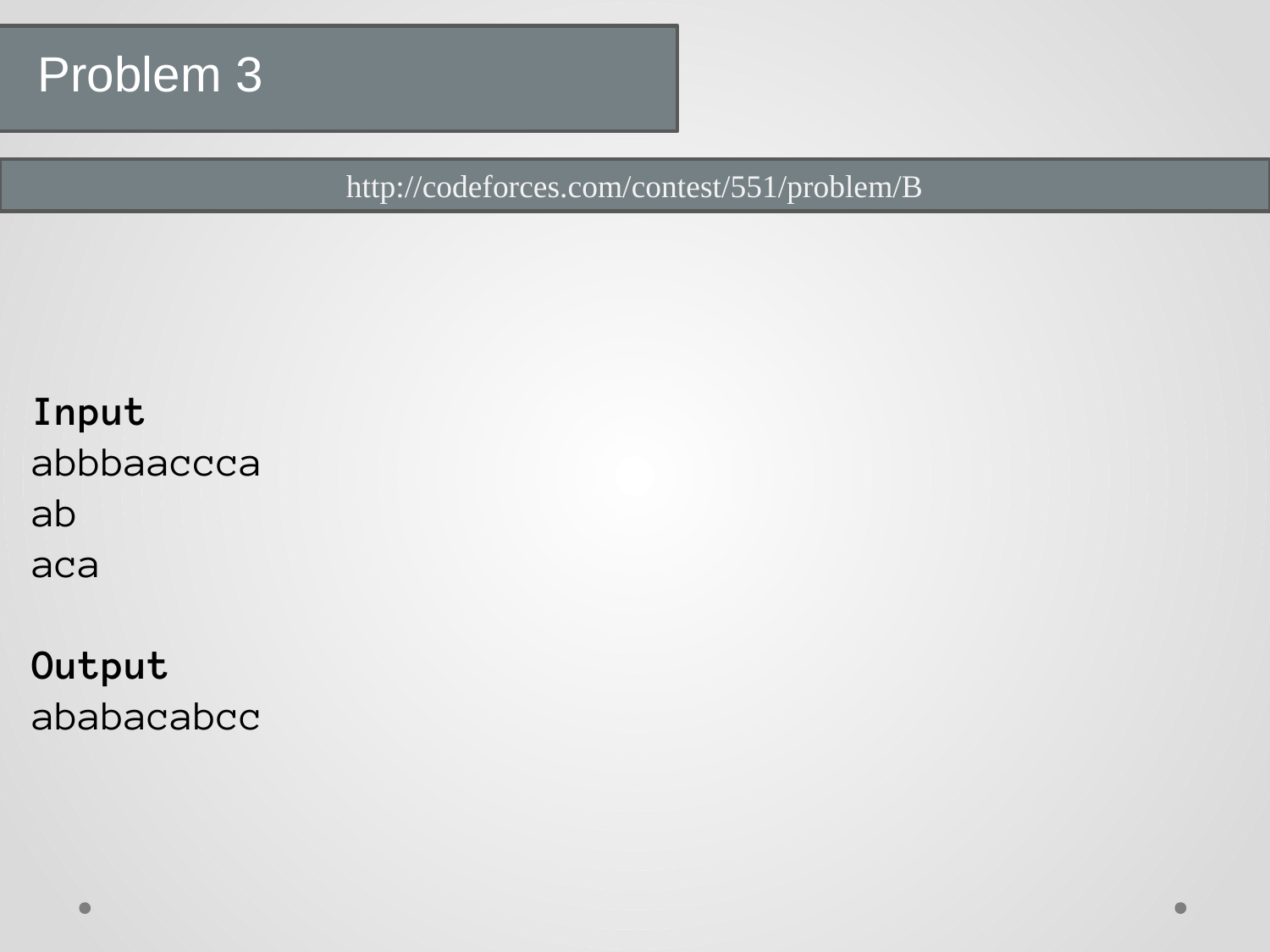

Problem 3
http://codeforces.com/contest/551/problem/B
Input
abbbaaccca
ab
aca

Output
ababacabcc